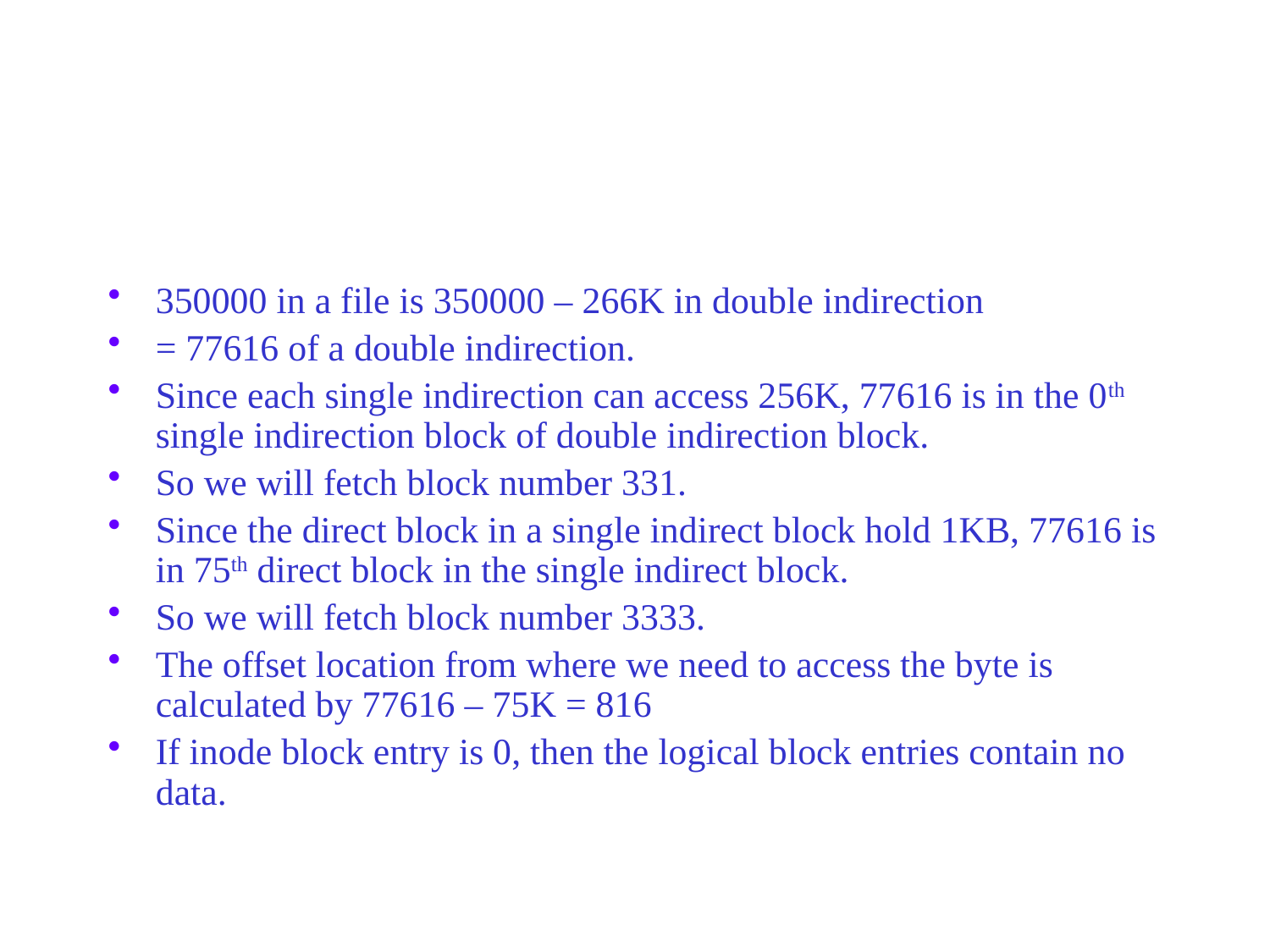

350000 in a file is 350000 – 266K in double indirection
= 77616 of a double indirection.
Since each single indirection can access 256K, 77616 is in the 0th single indirection block of double indirection block.
So we will fetch block number 331.
Since the direct block in a single indirect block hold 1KB, 77616 is in 75th direct block in the single indirect block.
So we will fetch block number 3333.
The offset location from where we need to access the byte is calculated by 77616 – 75K = 816
If inode block entry is 0, then the logical block entries contain no data.